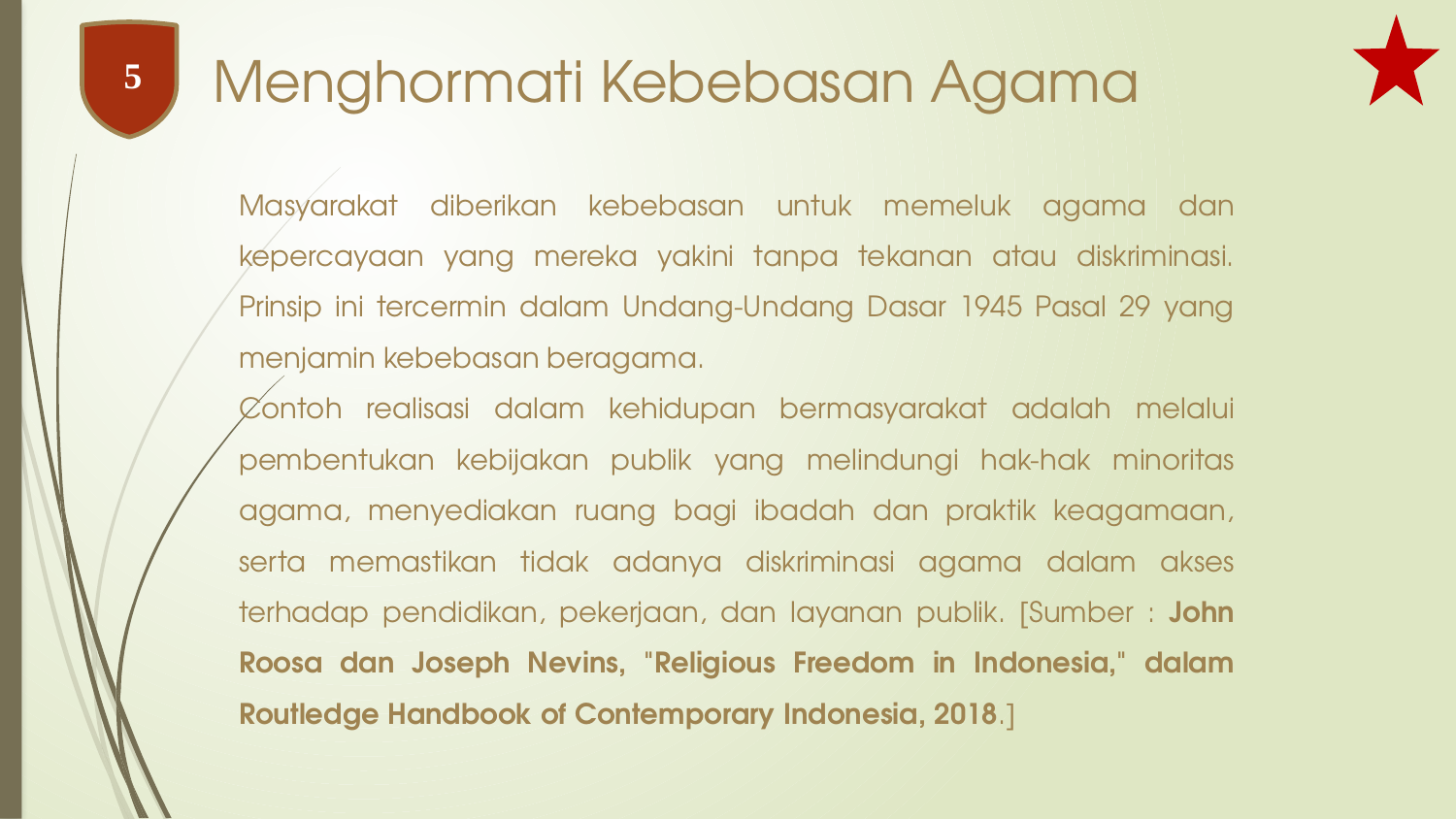

Menghormati Kebebasan Agama
5
Masyarakat diberikan kebebasan untuk memeluk agama dan kepercayaan yang mereka yakini tanpa tekanan atau diskriminasi. Prinsip ini tercermin dalam Undang-Undang Dasar 1945 Pasal 29 yang menjamin kebebasan beragama.
Contoh realisasi dalam kehidupan bermasyarakat adalah melalui pembentukan kebijakan publik yang melindungi hak-hak minoritas agama, menyediakan ruang bagi ibadah dan praktik keagamaan, serta memastikan tidak adanya diskriminasi agama dalam akses terhadap pendidikan, pekerjaan, dan layanan publik. [Sumber : John Roosa dan Joseph Nevins, "Religious Freedom in Indonesia," dalam Routledge Handbook of Contemporary Indonesia, 2018.]